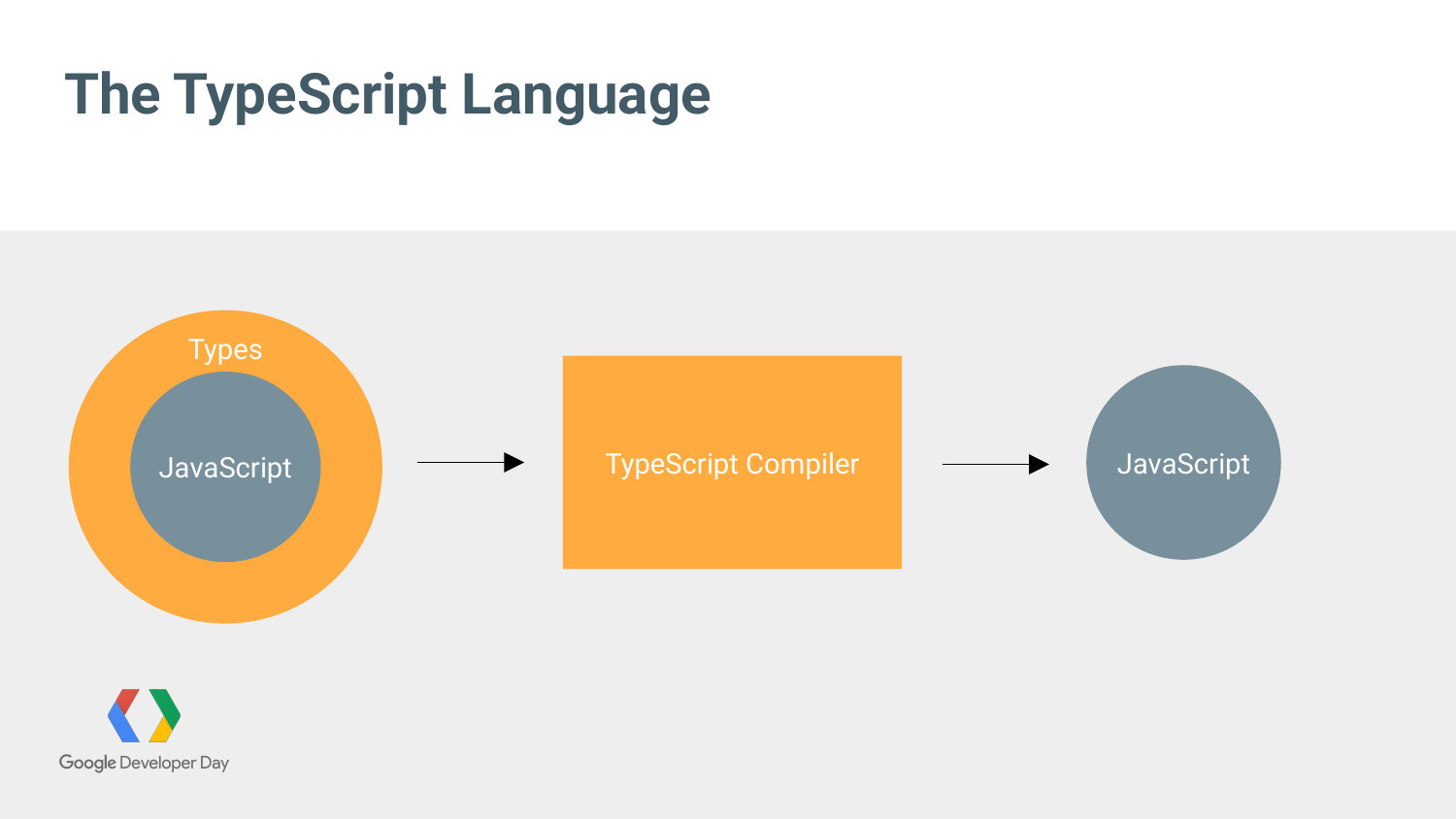

# The TypeScript Language
Types

TypeScript Compiler
JavaScript
JavaScript